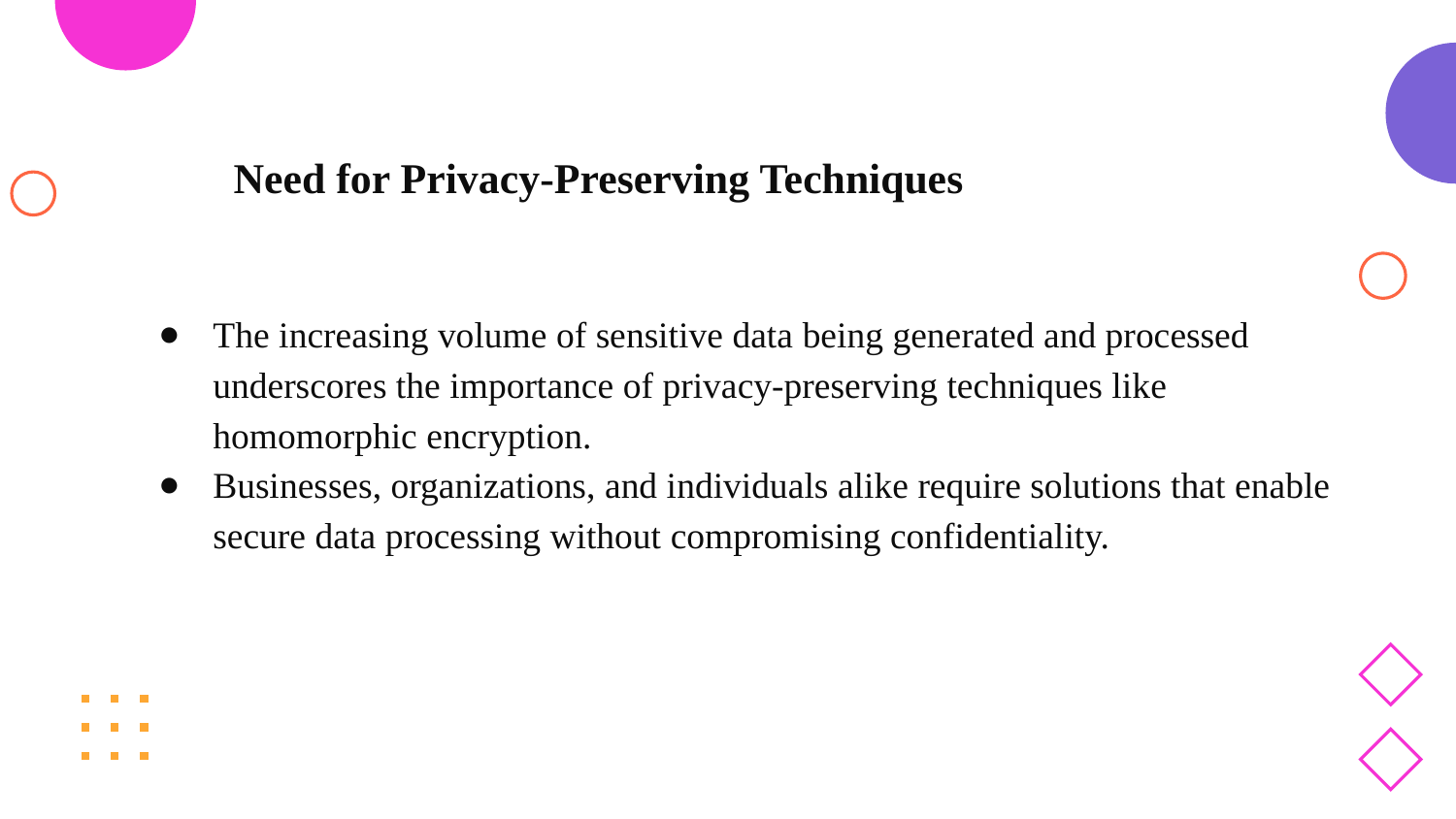

Need for Privacy-Preserving Techniques
The increasing volume of sensitive data being generated and processed underscores the importance of privacy-preserving techniques like homomorphic encryption.
Businesses, organizations, and individuals alike require solutions that enable secure data processing without compromising confidentiality.